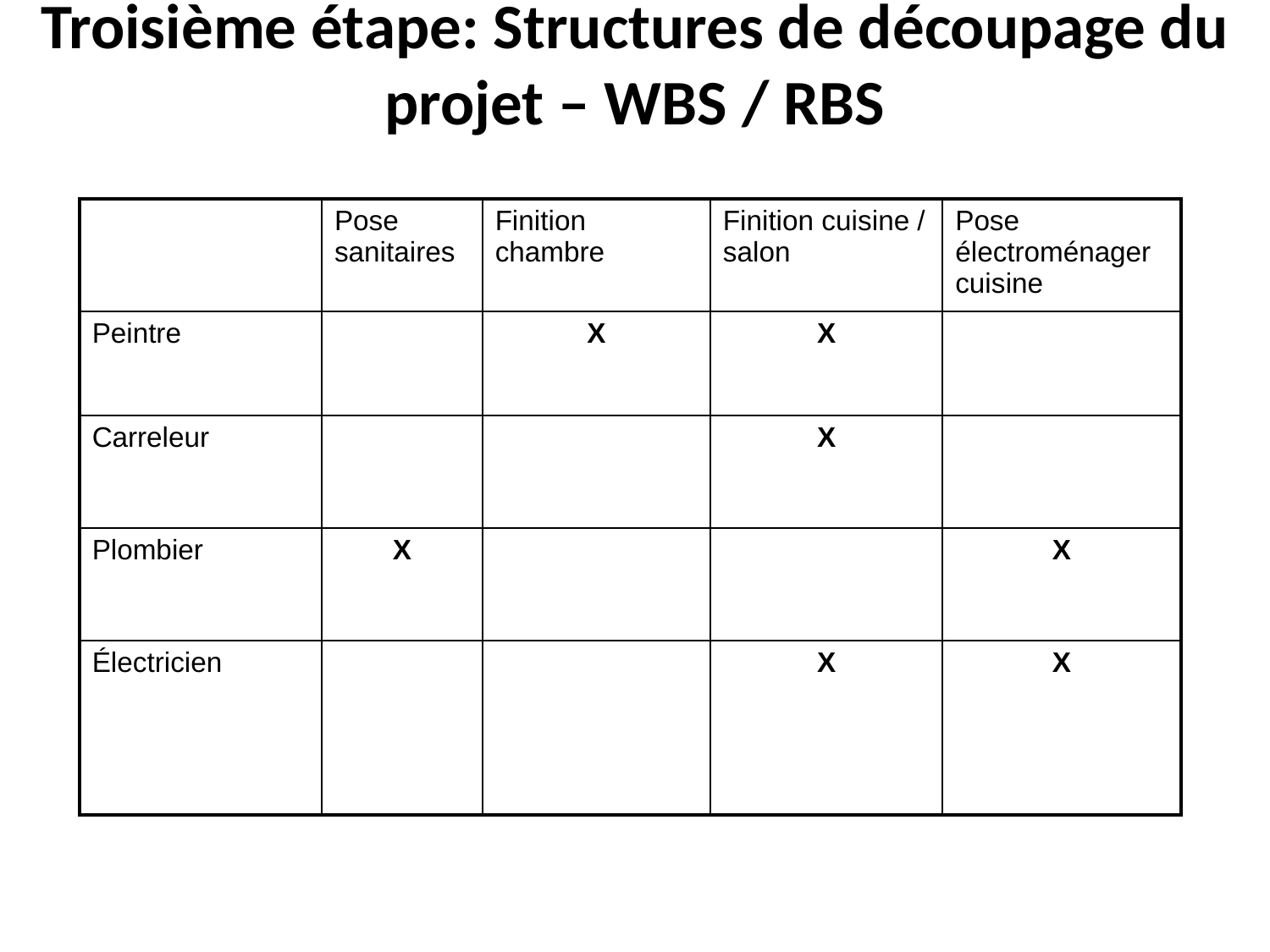

# Troisième étape: Structures de découpage du projet – WBS / RBS
|  | Pose sanitaires | Finition chambre | Finition cuisine / salon | Pose électroménager cuisine |
| --- | --- | --- | --- | --- |
| Peintre |  | X | X |  |
| Carreleur |  |  | X |  |
| Plombier | X |  |  | X |
| Électricien |  |  | X | X |